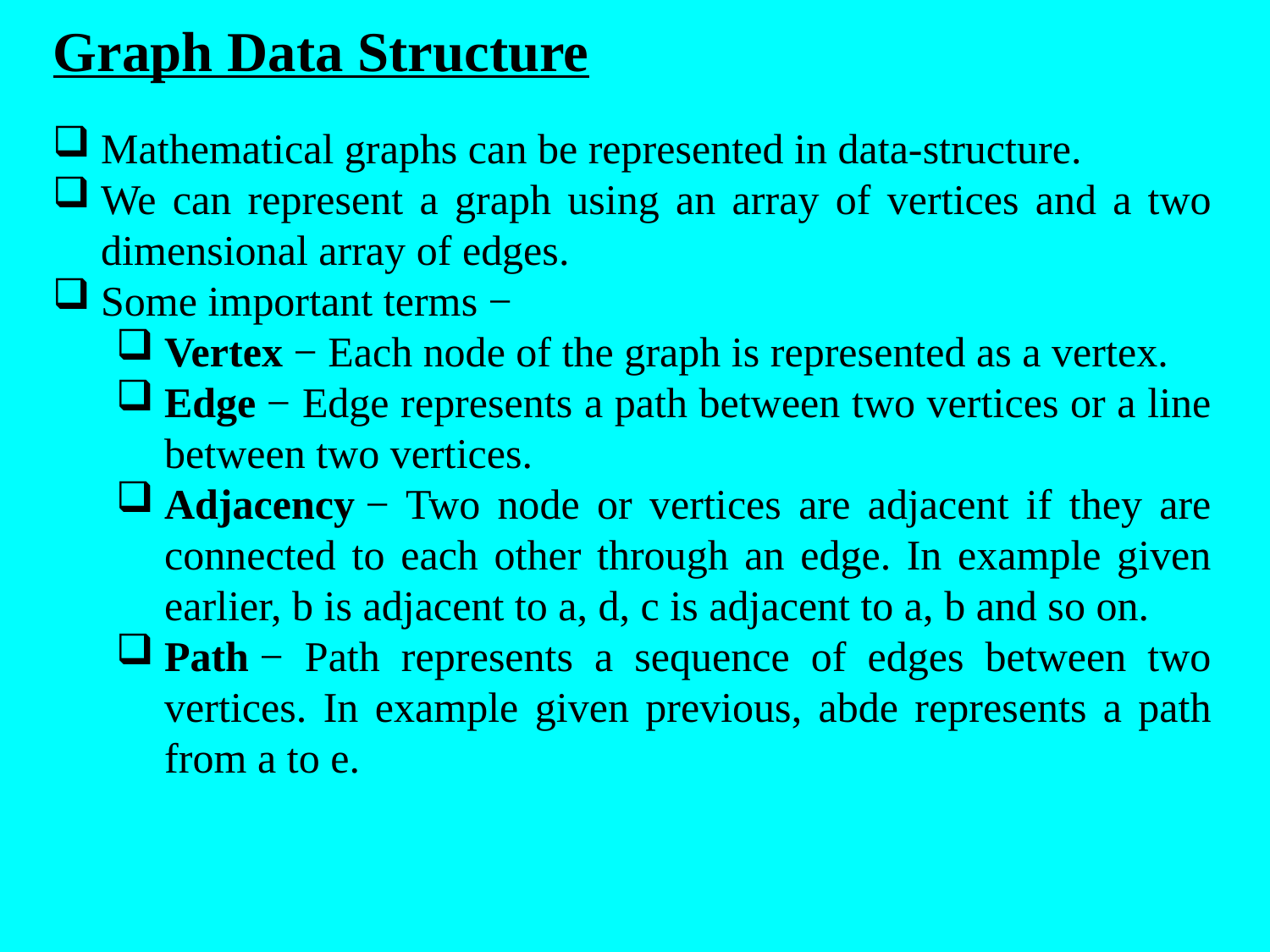

Graph Data Structure

Mathematical graphs can be represented in data-structure.
We can represent a graph using an array of vertices and a two dimensional array of edges.
Some important terms −
Vertex − Each node of the graph is represented as a vertex.
Edge − Edge represents a path between two vertices or a line between two vertices.
Adjacency − Two node or vertices are adjacent if they are connected to each other through an edge. In example given earlier, b is adjacent to a, d, c is adjacent to a, b and so on.
Path − Path represents a sequence of edges between two vertices. In example given previous, abde represents a path from a to e.